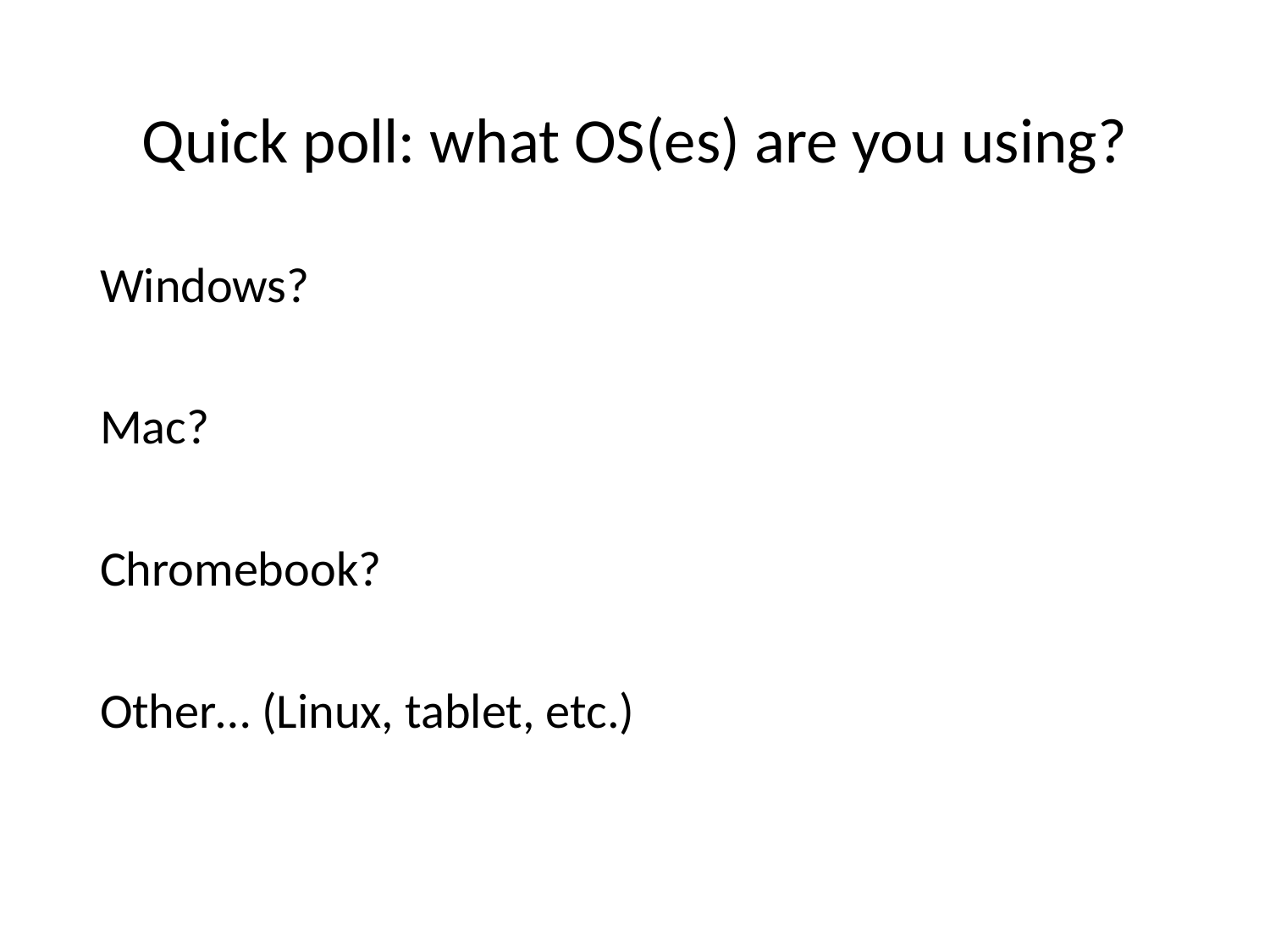

# Quick poll: what OS(es) are you using?
Windows?

Mac?

Chromebook?

Other… (Linux, tablet, etc.)